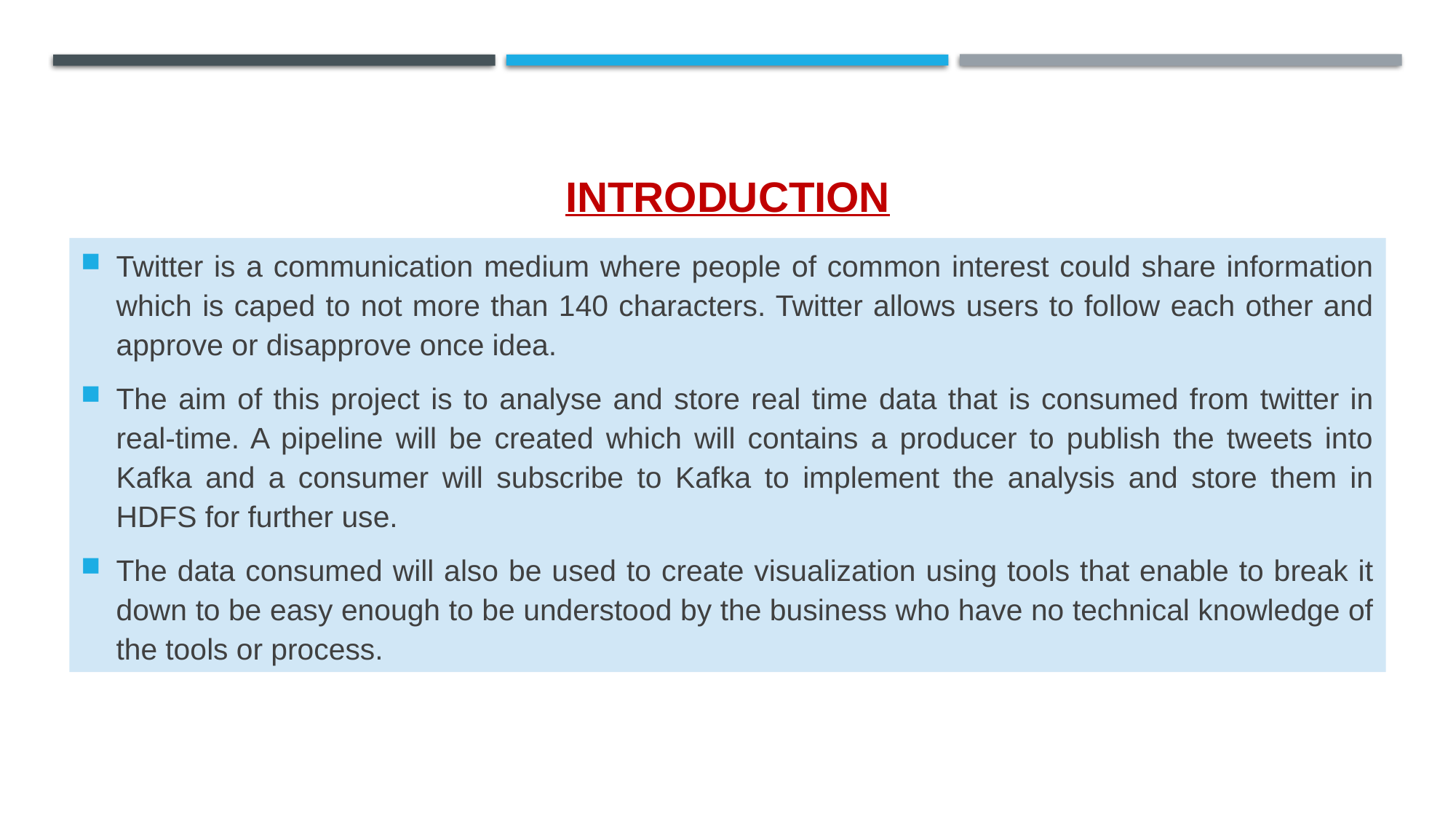

# introduction
Twitter is a communication medium where people of common interest could share information which is caped to not more than 140 characters. Twitter allows users to follow each other and approve or disapprove once idea.
The aim of this project is to analyse and store real time data that is consumed from twitter in real-time. A pipeline will be created which will contains a producer to publish the tweets into Kafka and a consumer will subscribe to Kafka to implement the analysis and store them in HDFS for further use.
The data consumed will also be used to create visualization using tools that enable to break it down to be easy enough to be understood by the business who have no technical knowledge of the tools or process.